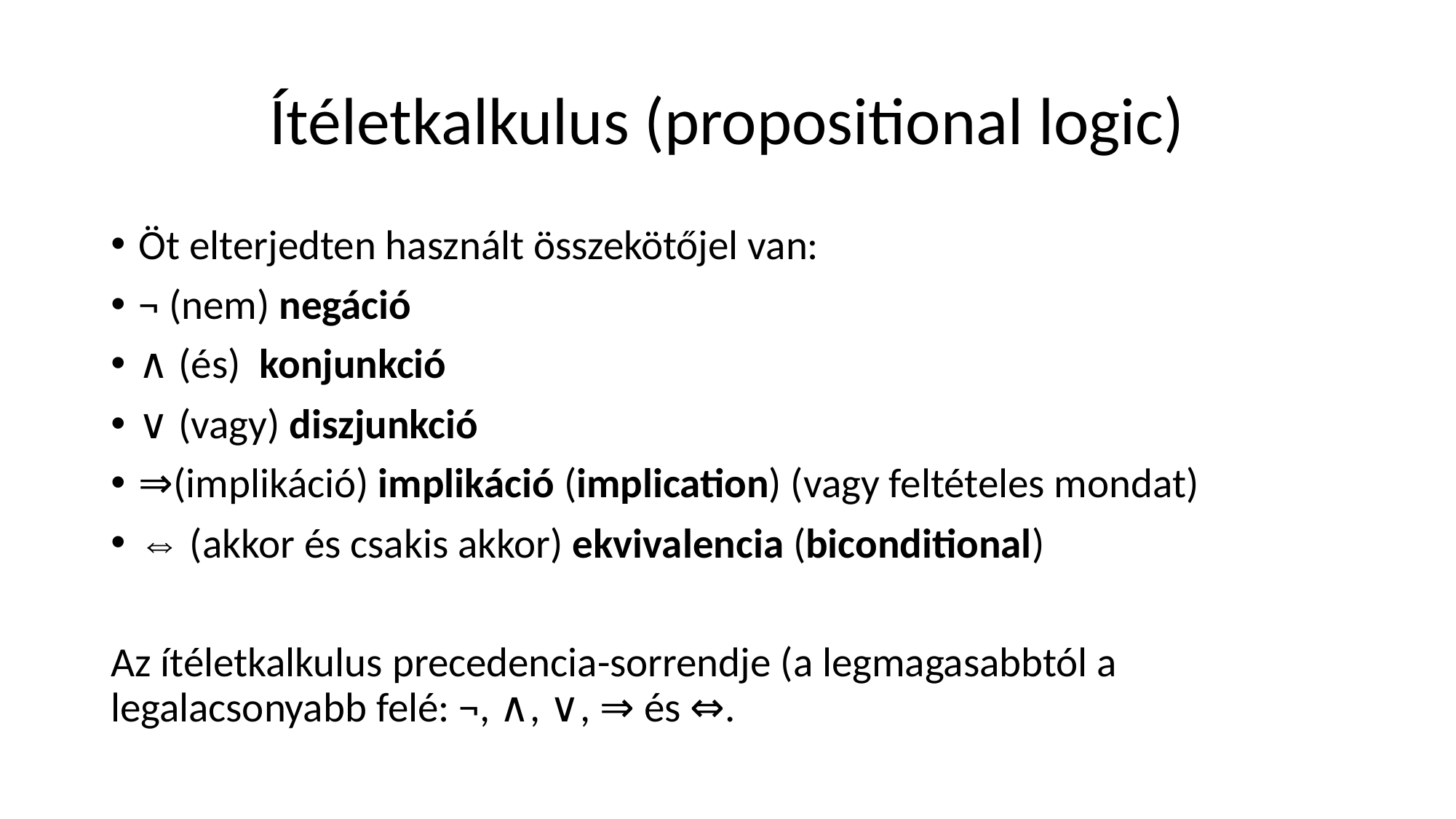

# Ítéletkalkulus (propositional logic)
Öt elterjedten használt összekötőjel van:
¬ (nem) negáció
∧ (és)  konjunkció
∨ (vagy) diszjunkció
⇒(implikáció) implikáció (implication) (vagy feltételes mondat)
⇔ (akkor és csakis akkor) ekvivalencia (biconditional)

Az ítéletkalkulus precedencia-sorrendje (a legmagasabbtól a legalacsonyabb felé: ¬, ∧, ∨, ⇒ és ⇔.